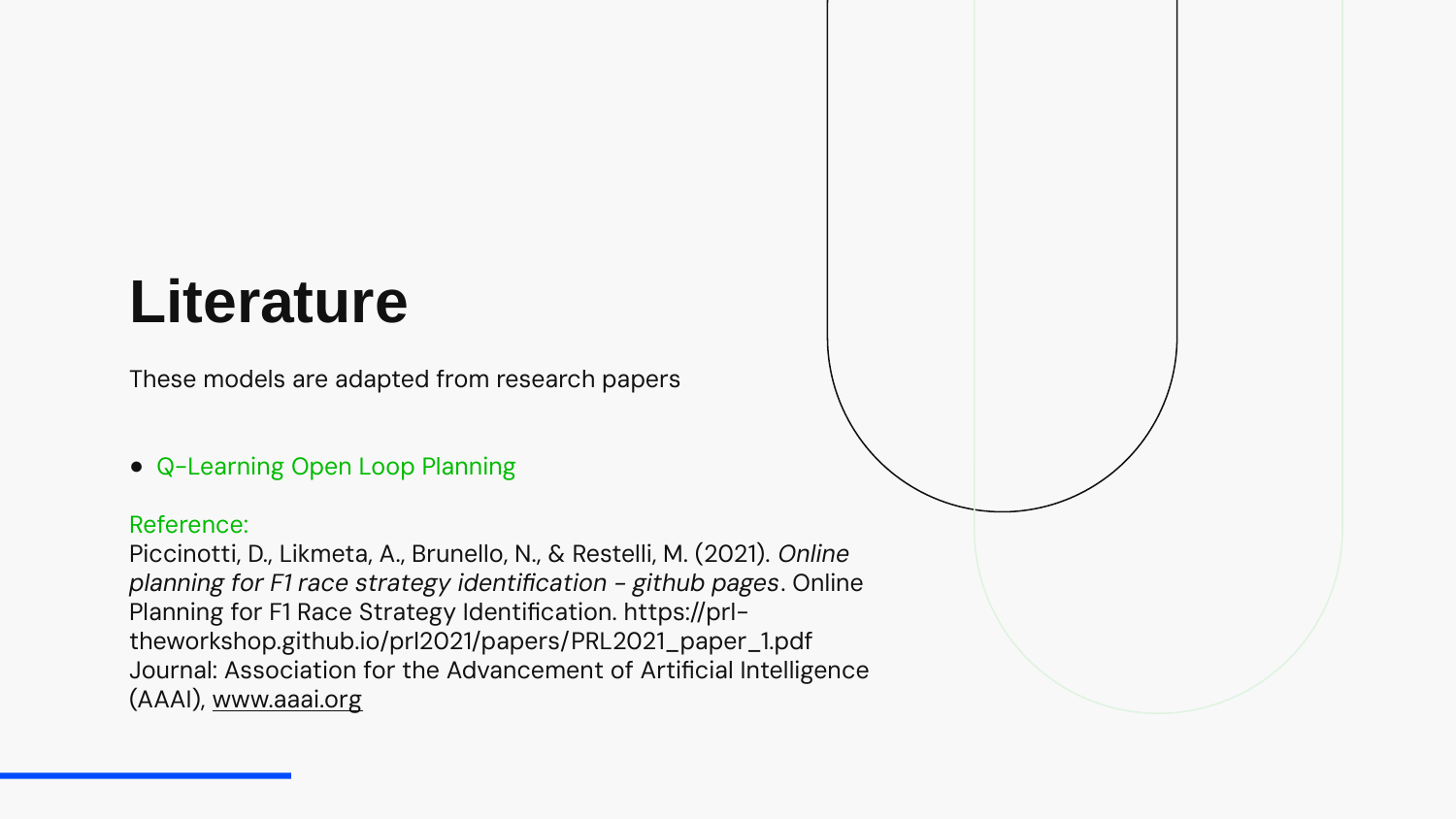

# Literature
These models are adapted from research papers

Q-Learning Open Loop Planning

Reference:
Piccinotti, D., Likmeta, A., Brunello, N., & Restelli, M. (2021). Online planning for F1 race strategy identiﬁcation - github pages. Online Planning for F1 Race Strategy Identification. https://prl-theworkshop.github.io/prl2021/papers/PRL2021_paper_1.pdf
Journal: Association for the Advancement of Artificial Intelligence (AAAI), www.aaai.org